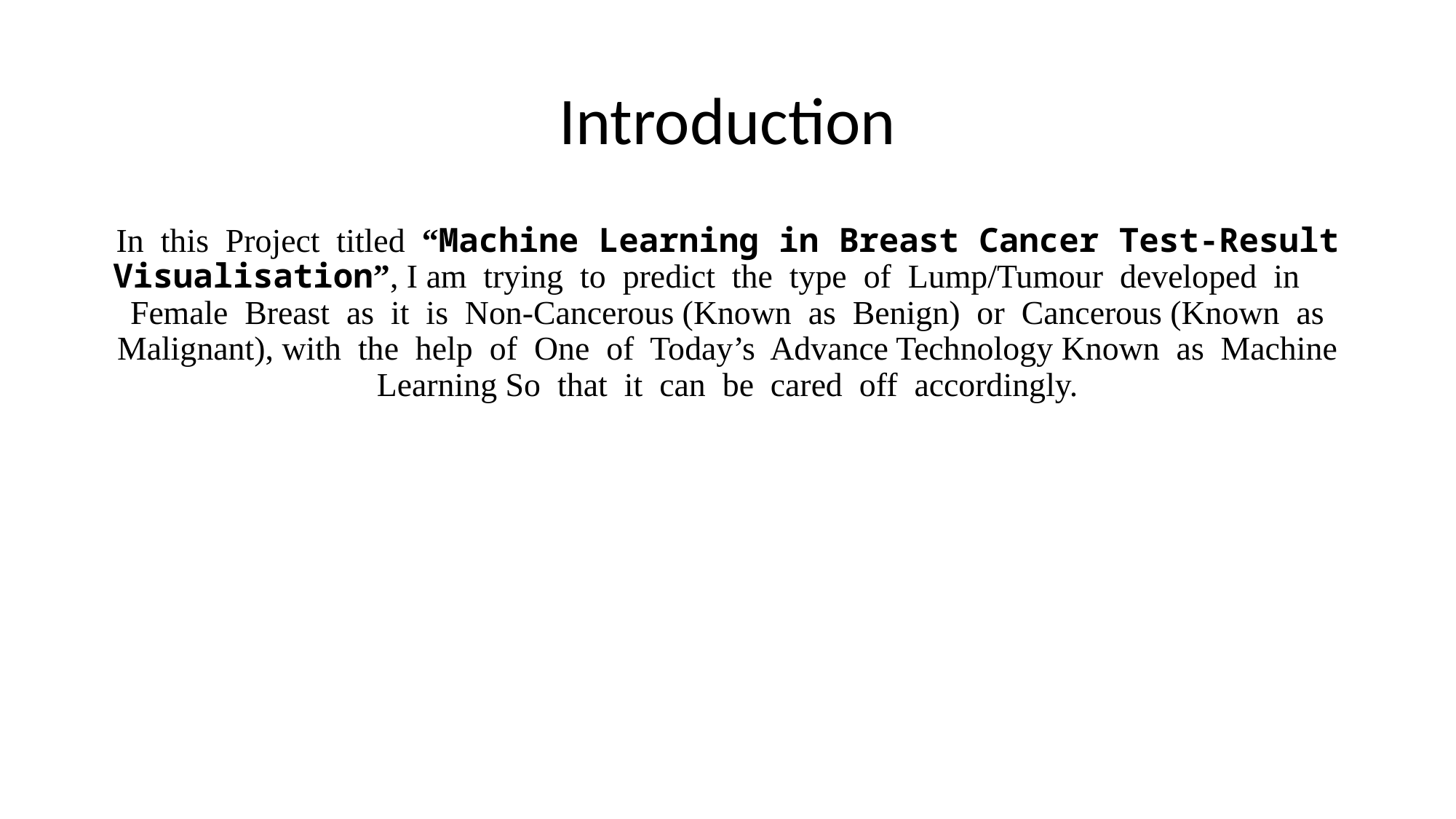

# Introduction
In  this  Project  titled  “Machine Learning in Breast Cancer Test-Result Visualisation”, I am  trying  to  predict  the  type  of  Lump/Tumour  developed  in       Female  Breast  as  it  is  Non-Cancerous (Known  as  Benign)  or  Cancerous (Known  as  Malignant), with  the  help  of  One  of  Today’s  Advance Technology Known  as  Machine Learning So  that  it  can  be  cared  off  accordingly.